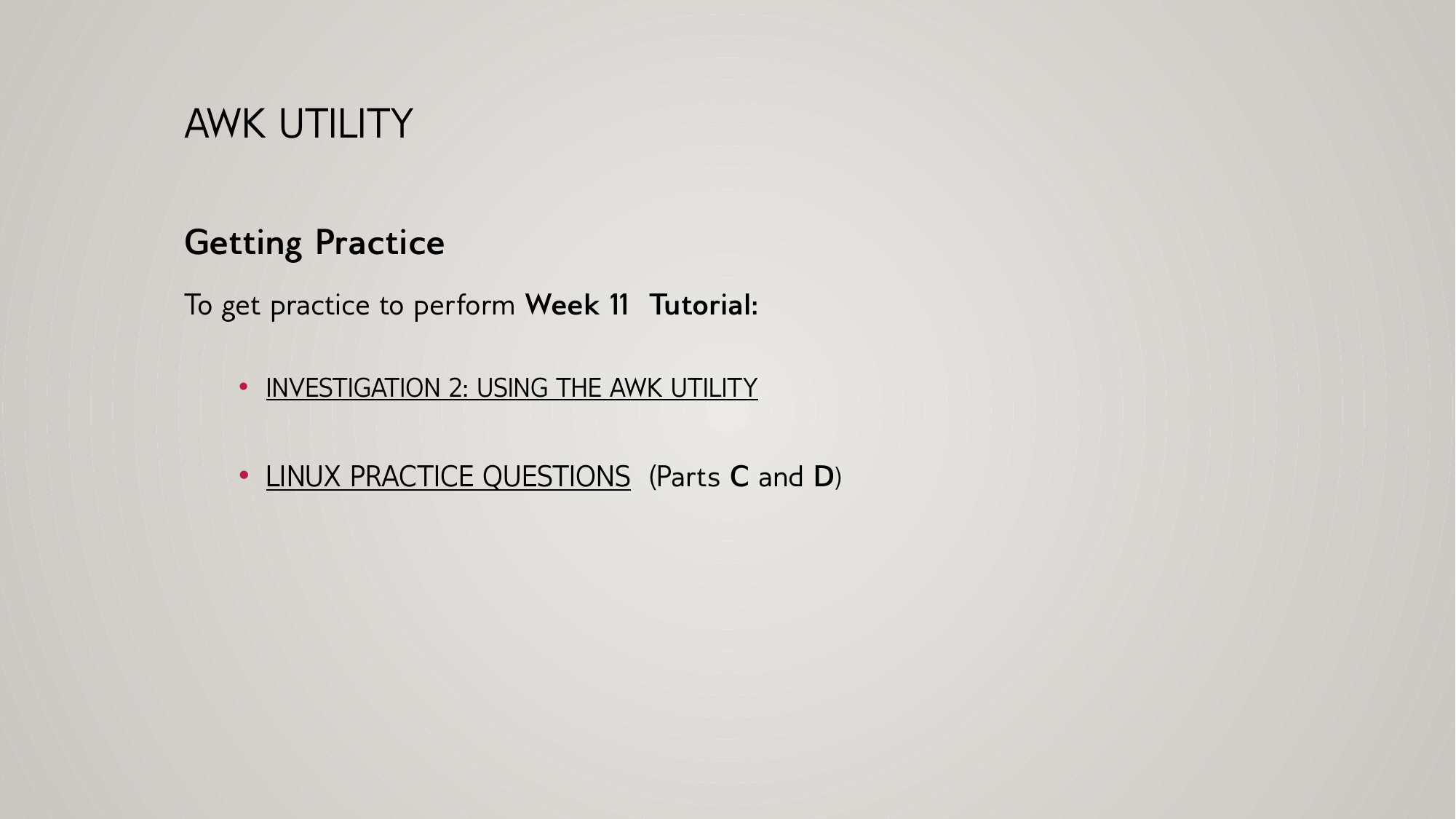

# Awk utility
Getting Practice
To get practice to perform Week 11  Tutorial:
INVESTIGATION 2: USING THE AWK UTILITY
LINUX PRACTICE QUESTIONS  (Parts C and D)